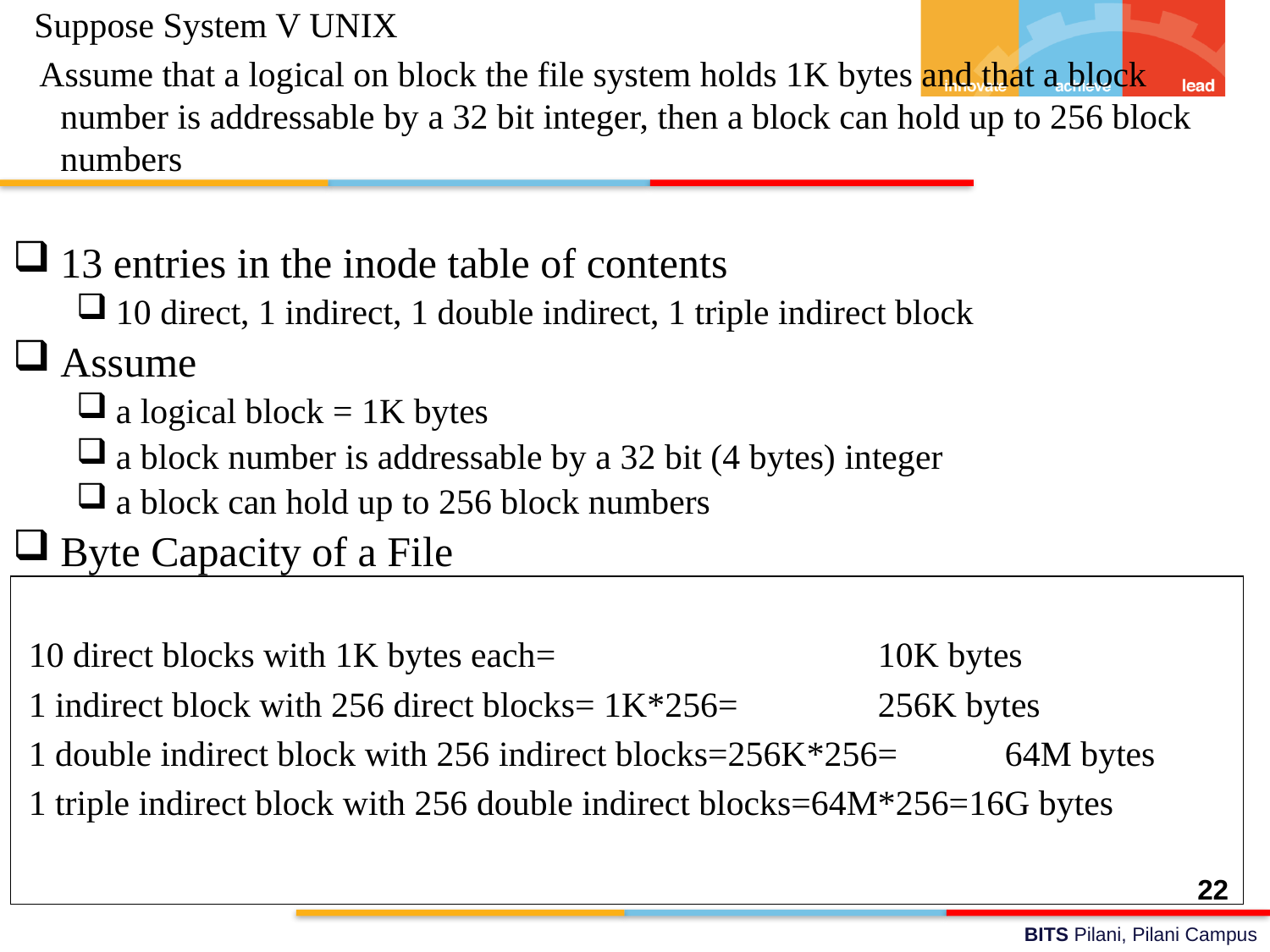

Suppose System V UNIX
   Assume that a logical on block the file system holds 1K bytes and that a block number is addressable by a 32 bit integer, then a block can hold up to 256 block numbers

13 entries in the inode table of contents
10 direct, 1 indirect, 1 double indirect, 1 triple indirect block
Assume
a logical block = 1K bytes
a block number is addressable by a 32 bit (4 bytes) integer
a block can hold up to 256 block numbers
Byte Capacity of a File

10 direct blocks with 1K bytes each=			10K bytes
1 indirect block with 256 direct blocks= 1K*256=		256K bytes
1 double indirect block with 256 indirect blocks=256K*256=	64M bytes
1 triple indirect block with 256 double indirect blocks=64M*256=16G bytes

22